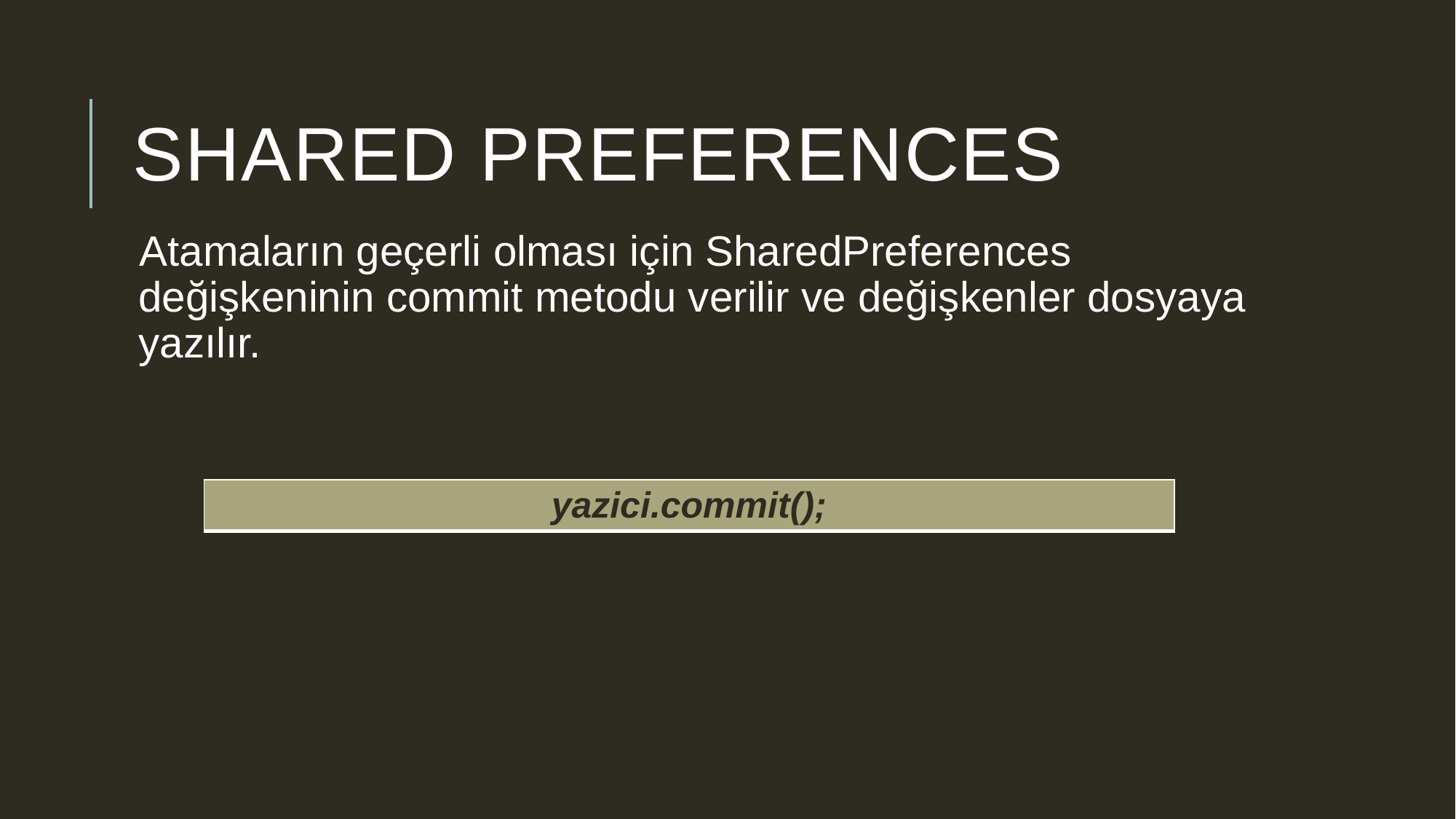

# Shared Preferences
Atamaların geçerli olması için SharedPreferences değişkeninin commit metodu verilir ve değişkenler dosyaya yazılır.
| yazici.commit(); |
| --- |